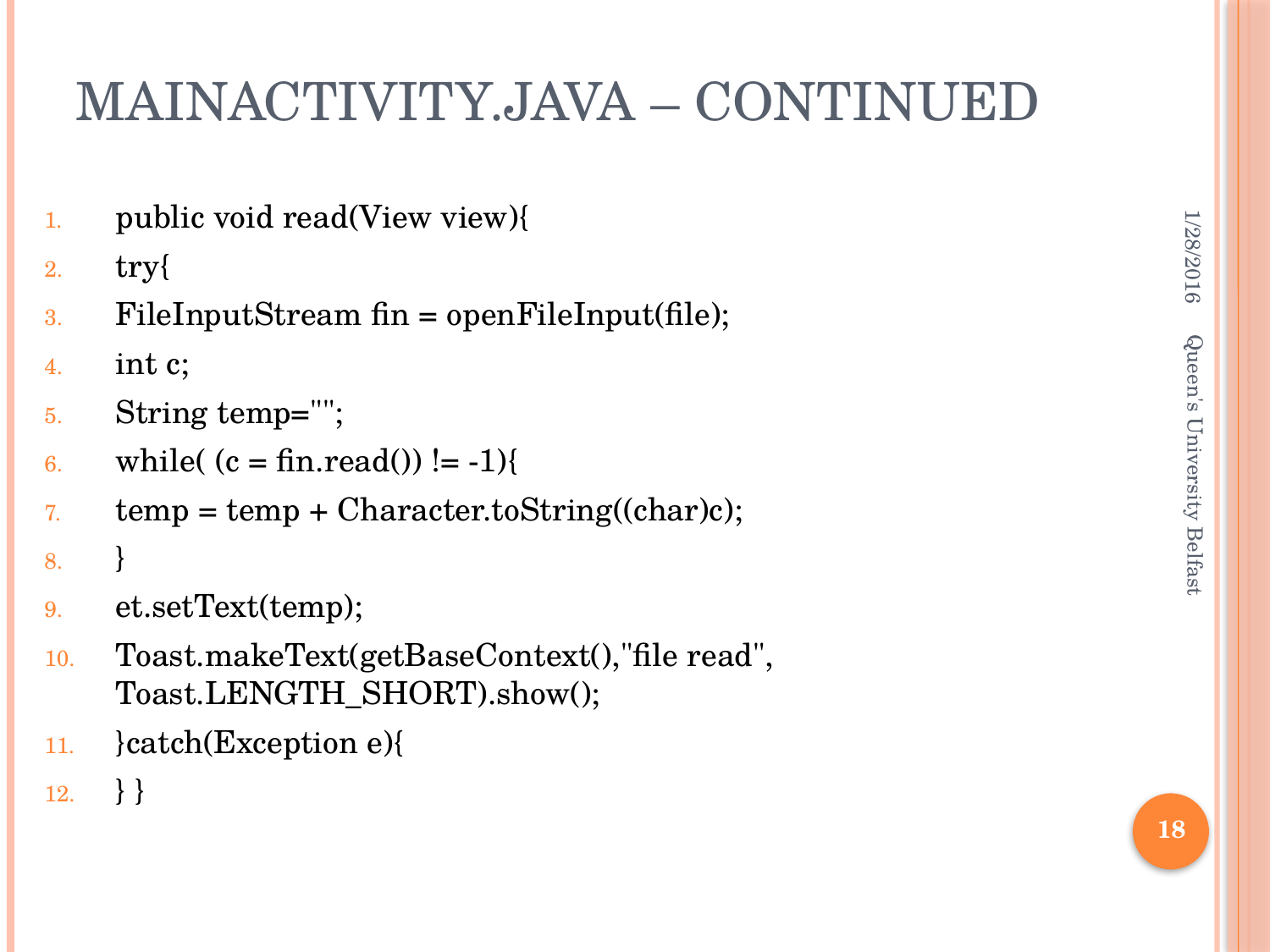

# Mainactivity.java – continued
1/28/2016
public void read(View view){
try{
FileInputStream fin = openFileInput(file);
int c;
String temp="";
while( (c = fin.read()) != -1){
temp = temp + Character.toString((char)c);
}
et.setText(temp);
Toast.makeText(getBaseContext(),"file read", Toast.LENGTH_SHORT).show();
}catch(Exception e){
} }
Queen's University Belfast
18